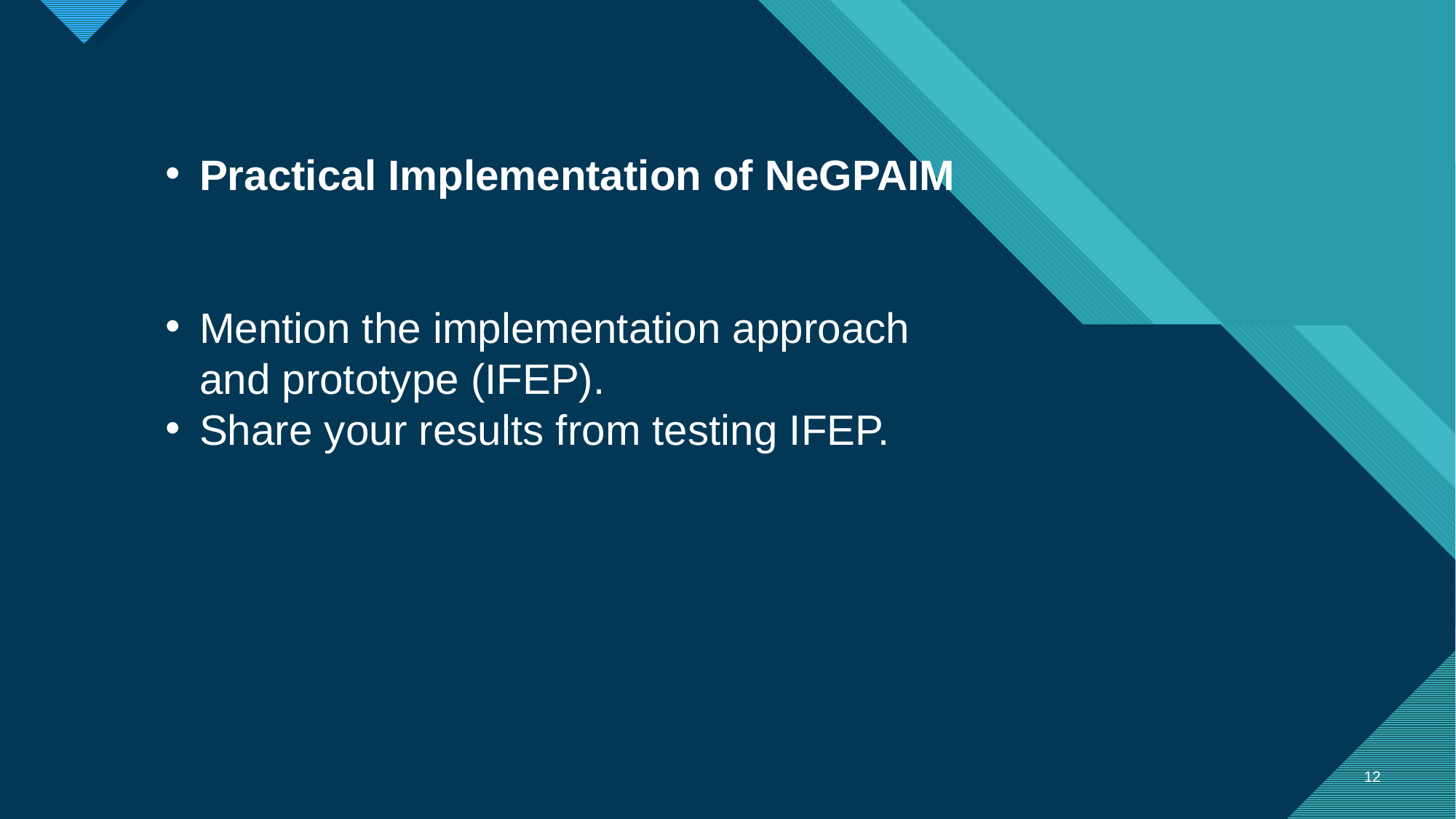

Practical Implementation of NeGPAIM

Mention the implementation approach and prototype (IFEP).
Share your results from testing IFEP.
12